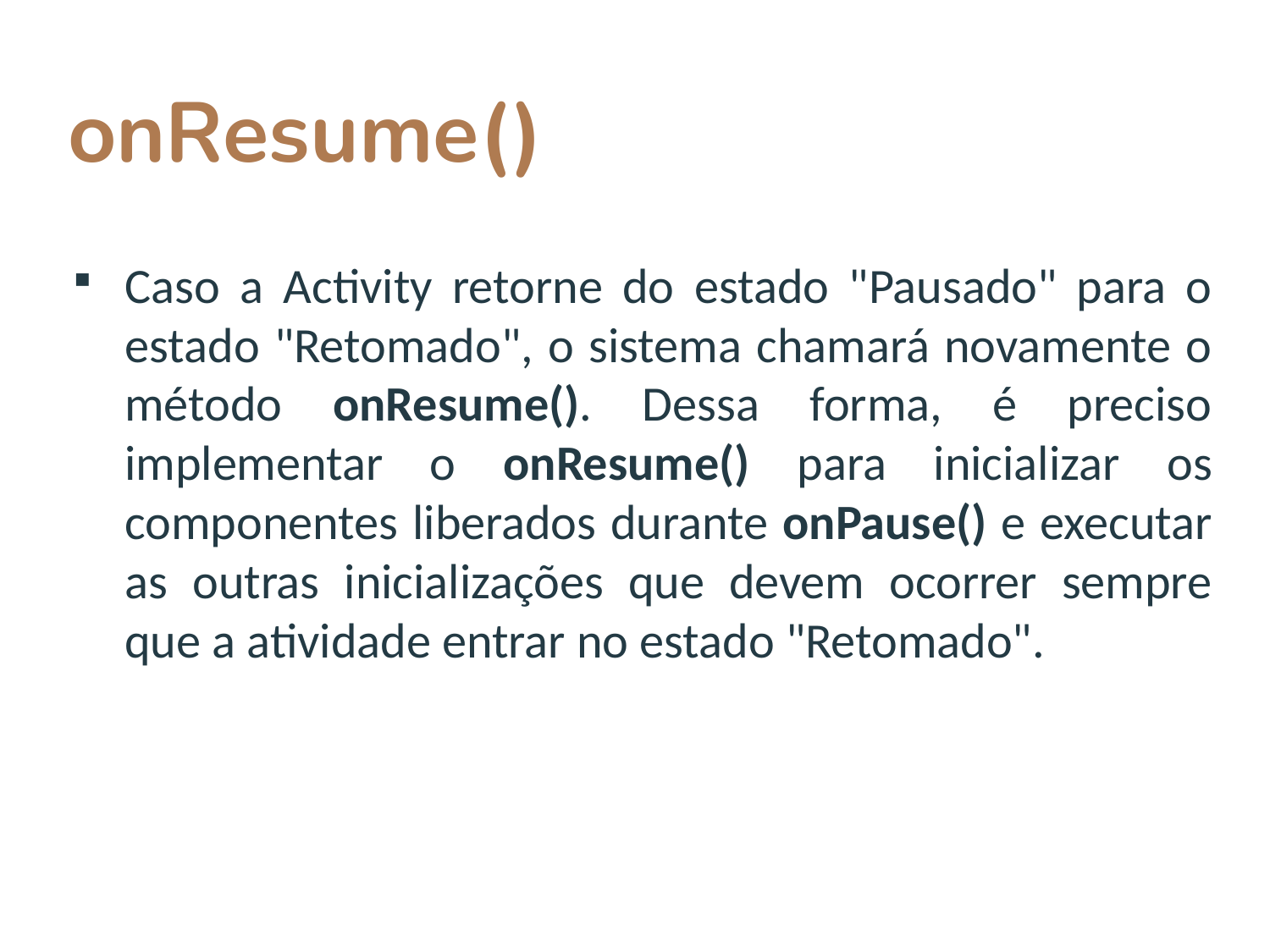

# onResume()
Caso a Activity retorne do estado "Pausado" para o estado "Retomado", o sistema chamará novamente o método onResume(). Dessa forma, é preciso implementar o onResume() para inicializar os componentes liberados durante onPause() e executar as outras inicializações que devem ocorrer sempre que a atividade entrar no estado "Retomado".